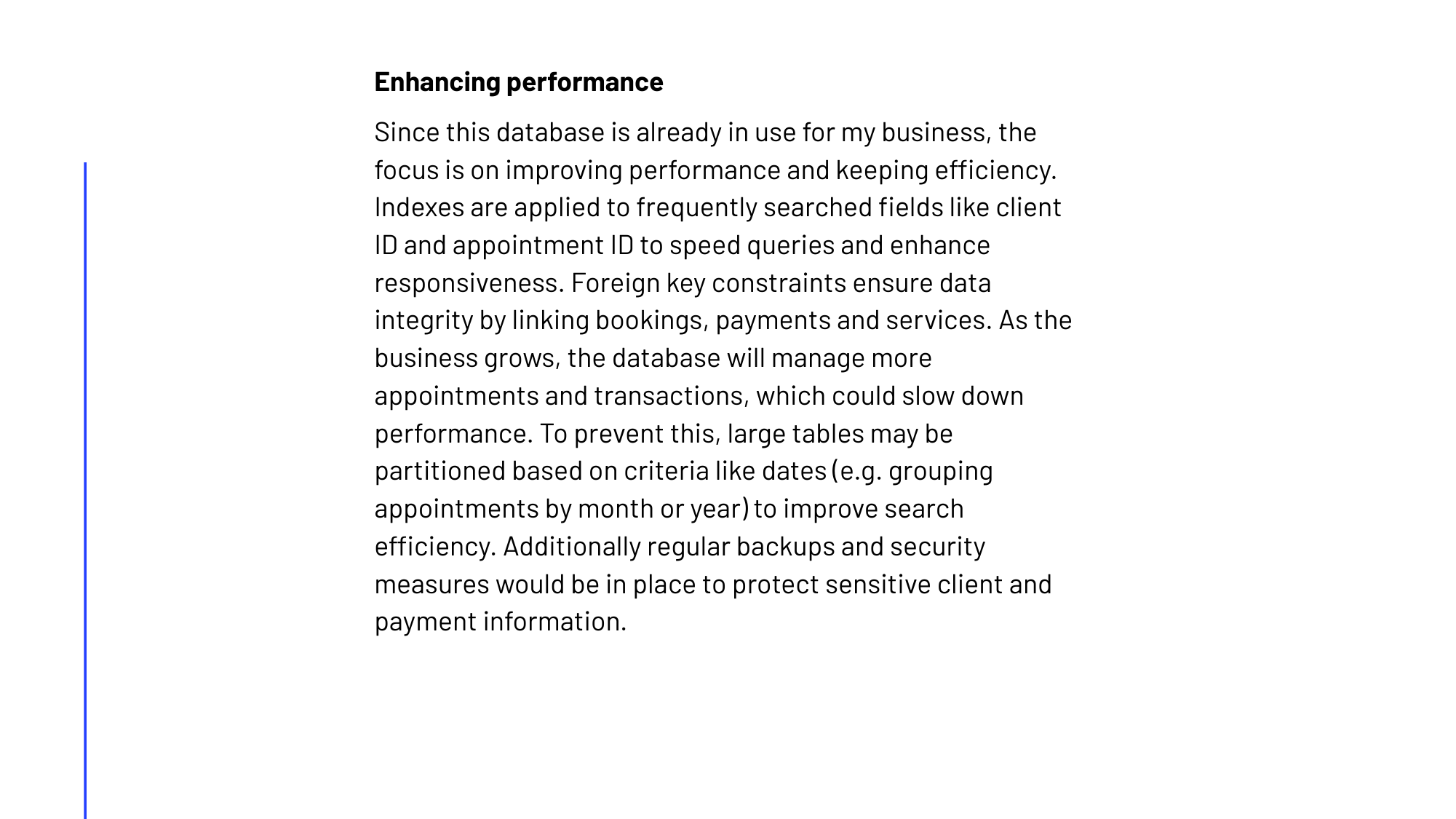

Enhancing performance
Since this database is already in use for my business, the focus is on improving performance and keeping efficiency. Indexes are applied to frequently searched fields like client ID and appointment ID to speed queries and enhance responsiveness. Foreign key constraints ensure data integrity by linking bookings, payments and services. As the business grows, the database will manage more appointments and transactions, which could slow down performance. To prevent this, large tables may be partitioned based on criteria like dates (e.g. grouping appointments by month or year) to improve search efficiency. Additionally regular backups and security measures would be in place to protect sensitive client and payment information.